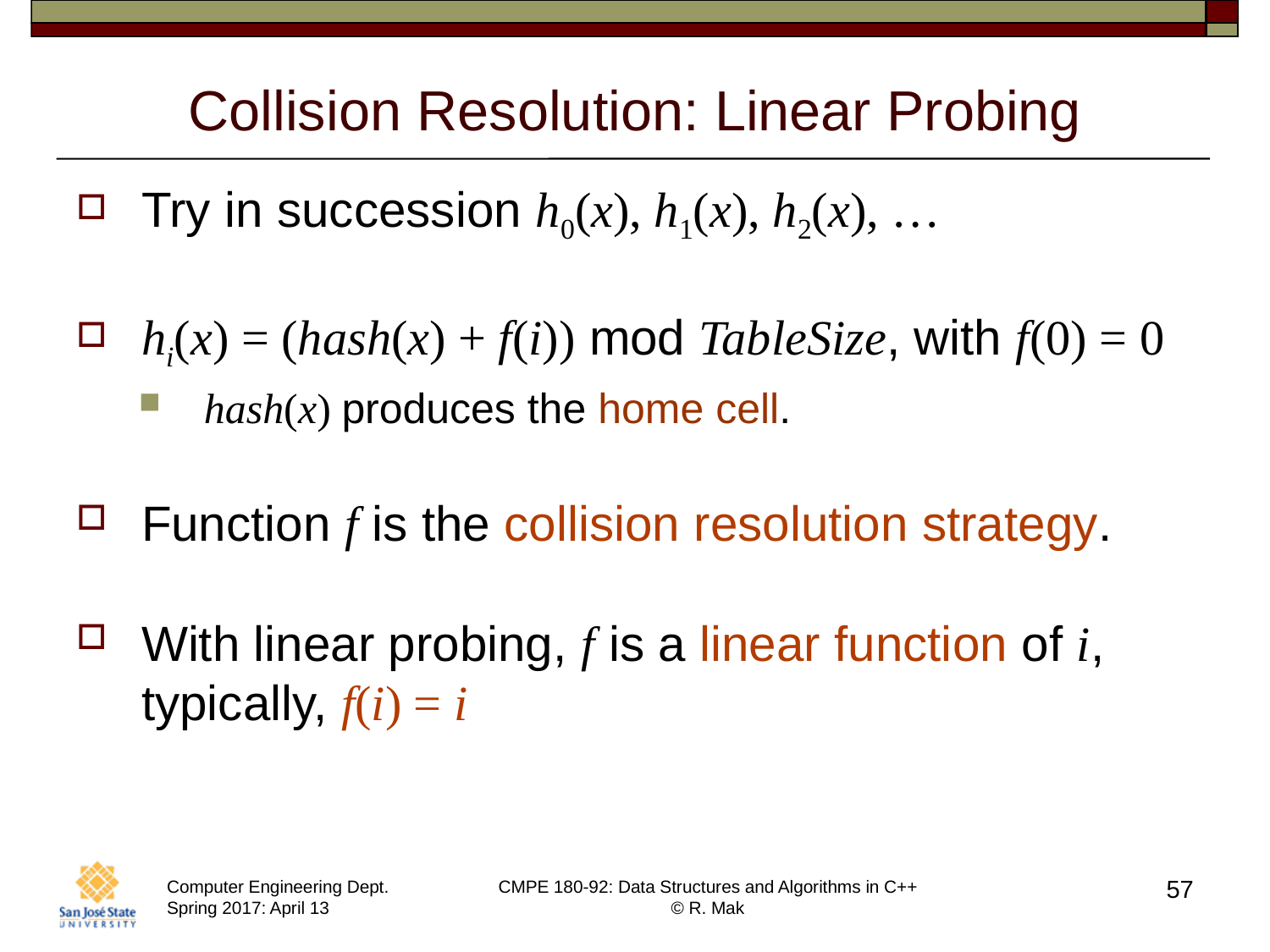

# Collision Resolution: Linear Probing
Try in succession h0(x), h1(x), h2(x), …

hi(x) = (hash(x) + f(i)) mod TableSize, with f(0) = 0
hash(x) produces the home cell.

Function f is the collision resolution strategy.

With linear probing, f is a linear function of i,
typically, f(i) = i
57